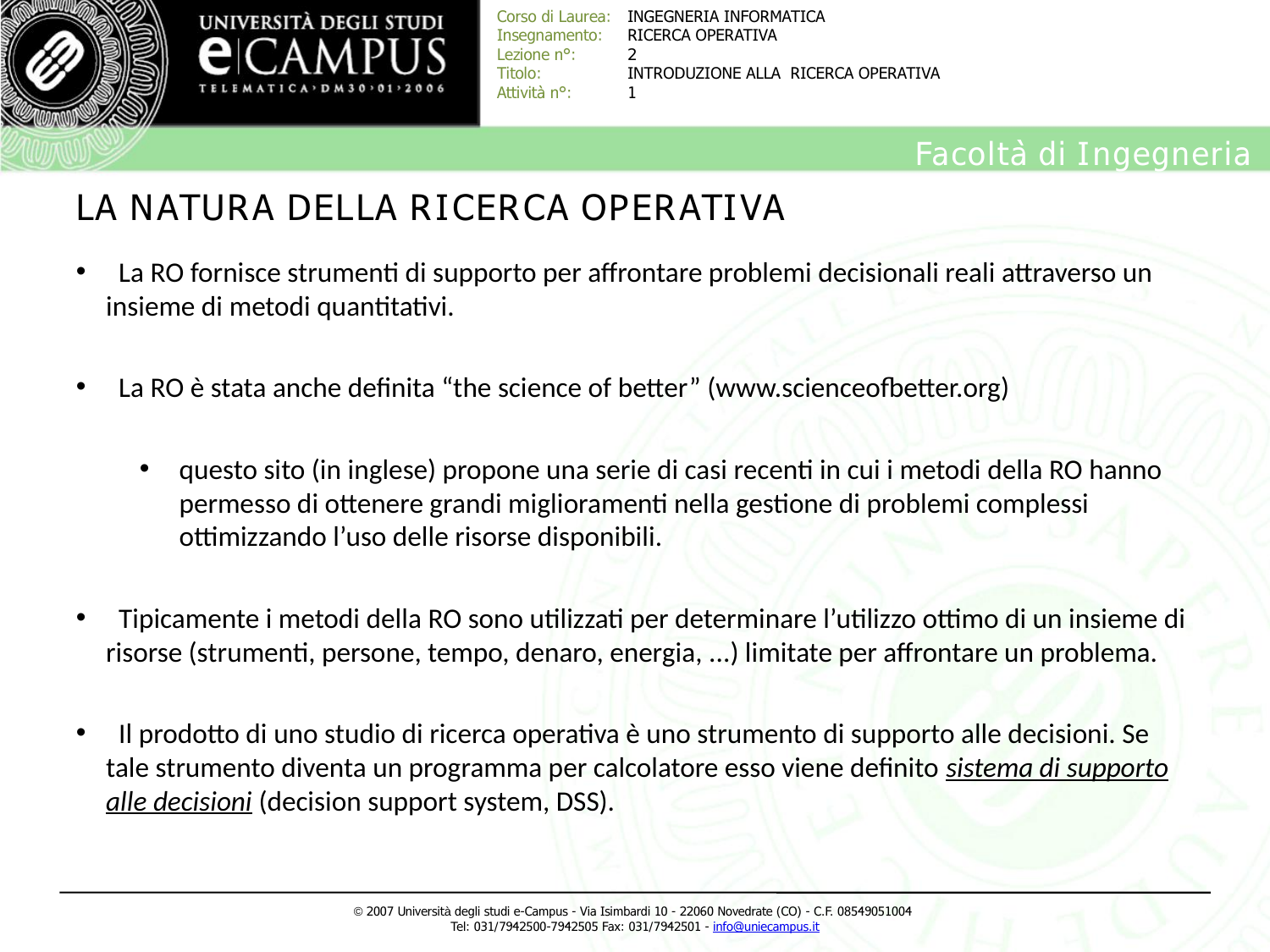

# LA NATURA DELLA RICERCA OPERATIVA
  La RO fornisce strumenti di supporto per affrontare problemi decisionali reali attraverso un insieme di metodi quantitativi.

  La RO è stata anche definita “the science of better” (www.scienceofbetter.org)

questo sito (in inglese) propone una serie di casi recenti in cui i metodi della RO hanno permesso di ottenere grandi miglioramenti nella gestione di problemi complessi ottimizzando l’uso delle risorse disponibili.

  Tipicamente i metodi della RO sono utilizzati per determinare l’utilizzo ottimo di un insieme di risorse (strumenti, persone, tempo, denaro, energia, ...) limitate per affrontare un problema.

  Il prodotto di uno studio di ricerca operativa è uno strumento di supporto alle decisioni. Se tale strumento diventa un programma per calcolatore esso viene definito sistema di supporto alle decisioni (decision support system, DSS).